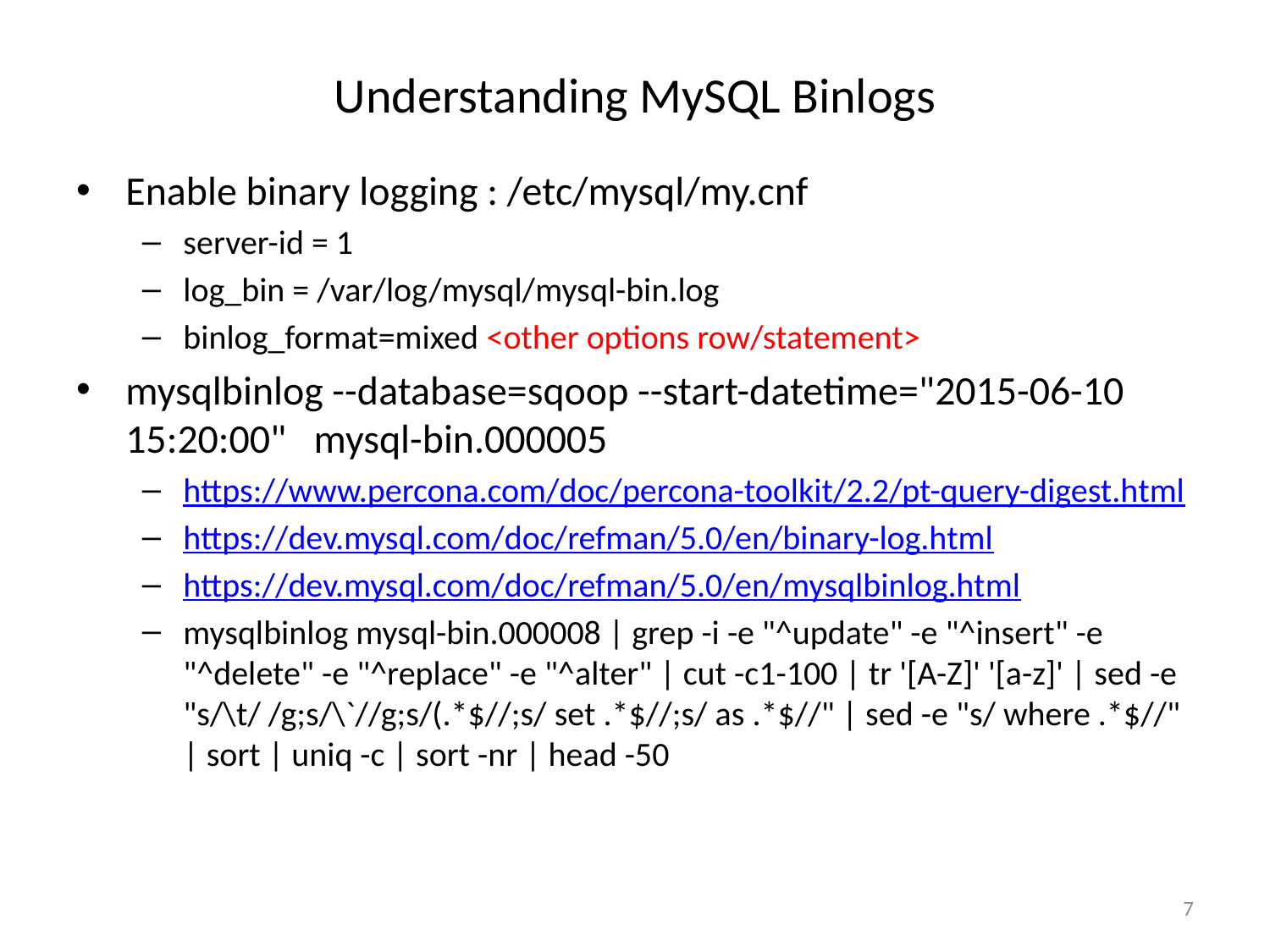

# Understanding MySQL Binlogs
Enable binary logging : /etc/mysql/my.cnf
server-id = 1
log_bin = /var/log/mysql/mysql-bin.log
binlog_format=mixed <other options row/statement>
mysqlbinlog --database=sqoop --start-datetime="2015-06-10 15:20:00"   mysql-bin.000005
https://www.percona.com/doc/percona-toolkit/2.2/pt-query-digest.html
https://dev.mysql.com/doc/refman/5.0/en/binary-log.html
https://dev.mysql.com/doc/refman/5.0/en/mysqlbinlog.html
mysqlbinlog mysql-bin.000008 | grep -i -e "^update" -e "^insert" -e "^delete" -e "^replace" -e "^alter" | cut -c1-100 | tr '[A-Z]' '[a-z]' | sed -e "s/\t/ /g;s/\`//g;s/(.*$//;s/ set .*$//;s/ as .*$//" | sed -e "s/ where .*$//" | sort | uniq -c | sort -nr | head -50

7